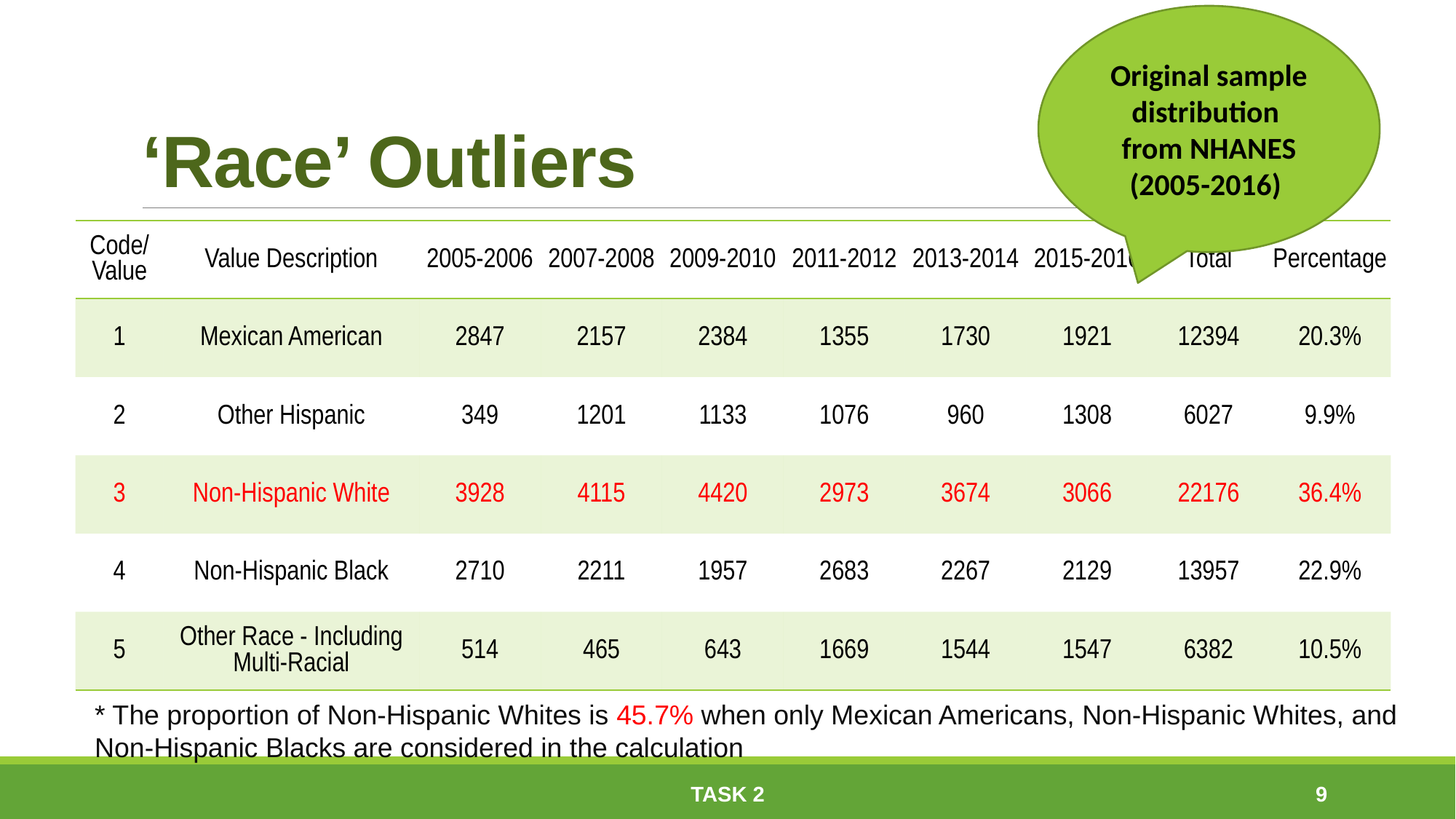

Original sample distribution  from NHANES (2005-2016)
# ‘Race’ Outliers
| Code/ Value | Value Description | 2005-2006 | 2007-2008 | 2009-2010 | 2011-2012 | 2013-2014 | 2015-2016 | Total | Percentage |
| --- | --- | --- | --- | --- | --- | --- | --- | --- | --- |
| 1 | Mexican American | 2847 | 2157 | 2384 | 1355 | 1730 | 1921 | 12394 | 20.3% |
| 2 | Other Hispanic | 349 | 1201 | 1133 | 1076 | 960 | 1308 | 6027 | 9.9% |
| 3 | Non-Hispanic White | 3928 | 4115 | 4420 | 2973 | 3674 | 3066 | 22176 | 36.4% |
| 4 | Non-Hispanic Black | 2710 | 2211 | 1957 | 2683 | 2267 | 2129 | 13957 | 22.9% |
| 5 | Other Race - Including Multi-Racial | 514 | 465 | 643 | 1669 | 1544 | 1547 | 6382 | 10.5% |
* The proportion of Non-Hispanic Whites is 45.7% when only Mexican Americans, Non-Hispanic Whites, and Non-Hispanic Blacks are considered in the calculation
task 2
9